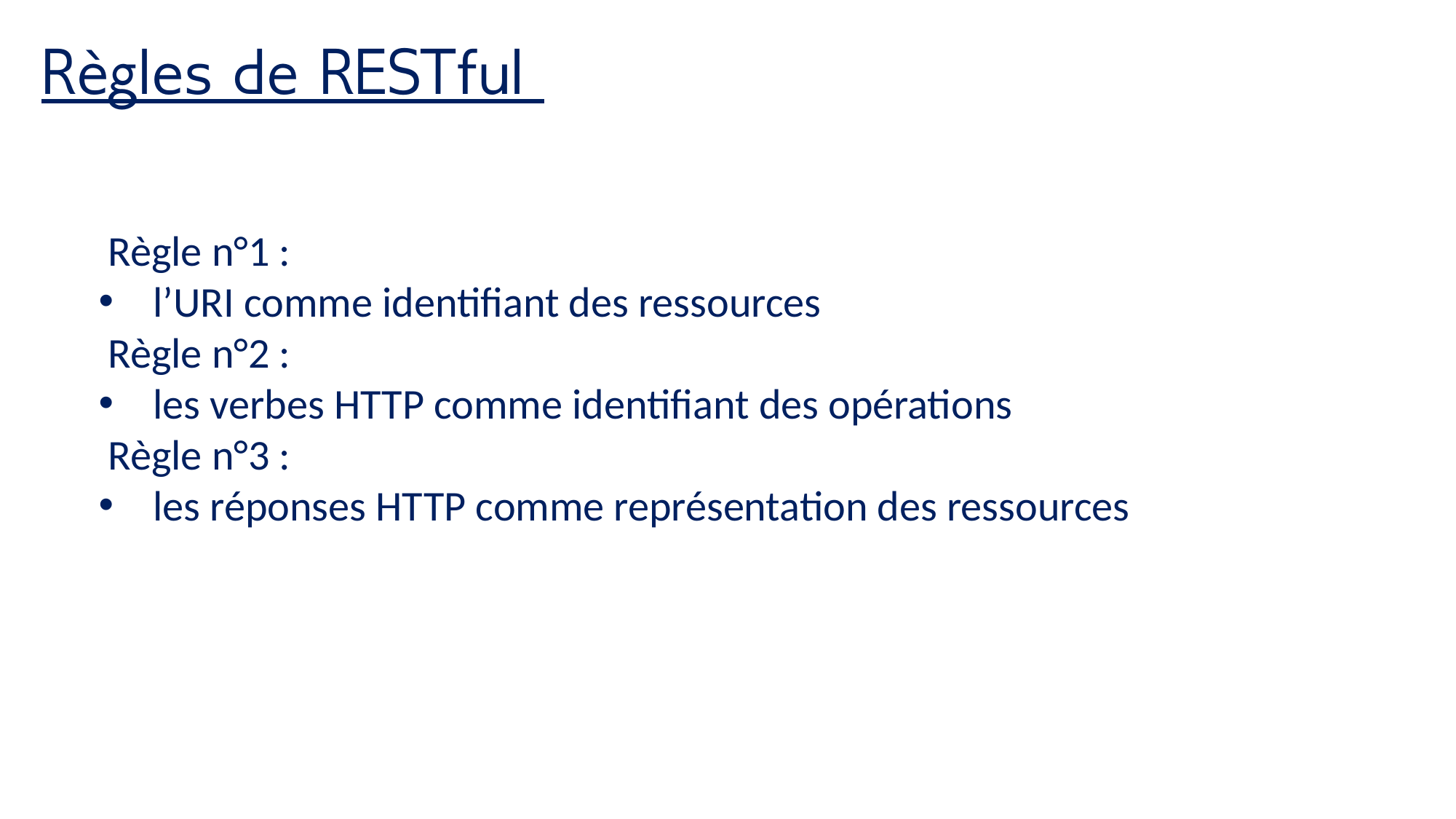

Règles de RESTful
 Règle n°1 :
l’URI comme identifiant des ressources
 Règle n°2 :
les verbes HTTP comme identifiant des opérations
 Règle n°3 :
les réponses HTTP comme représentation des ressources